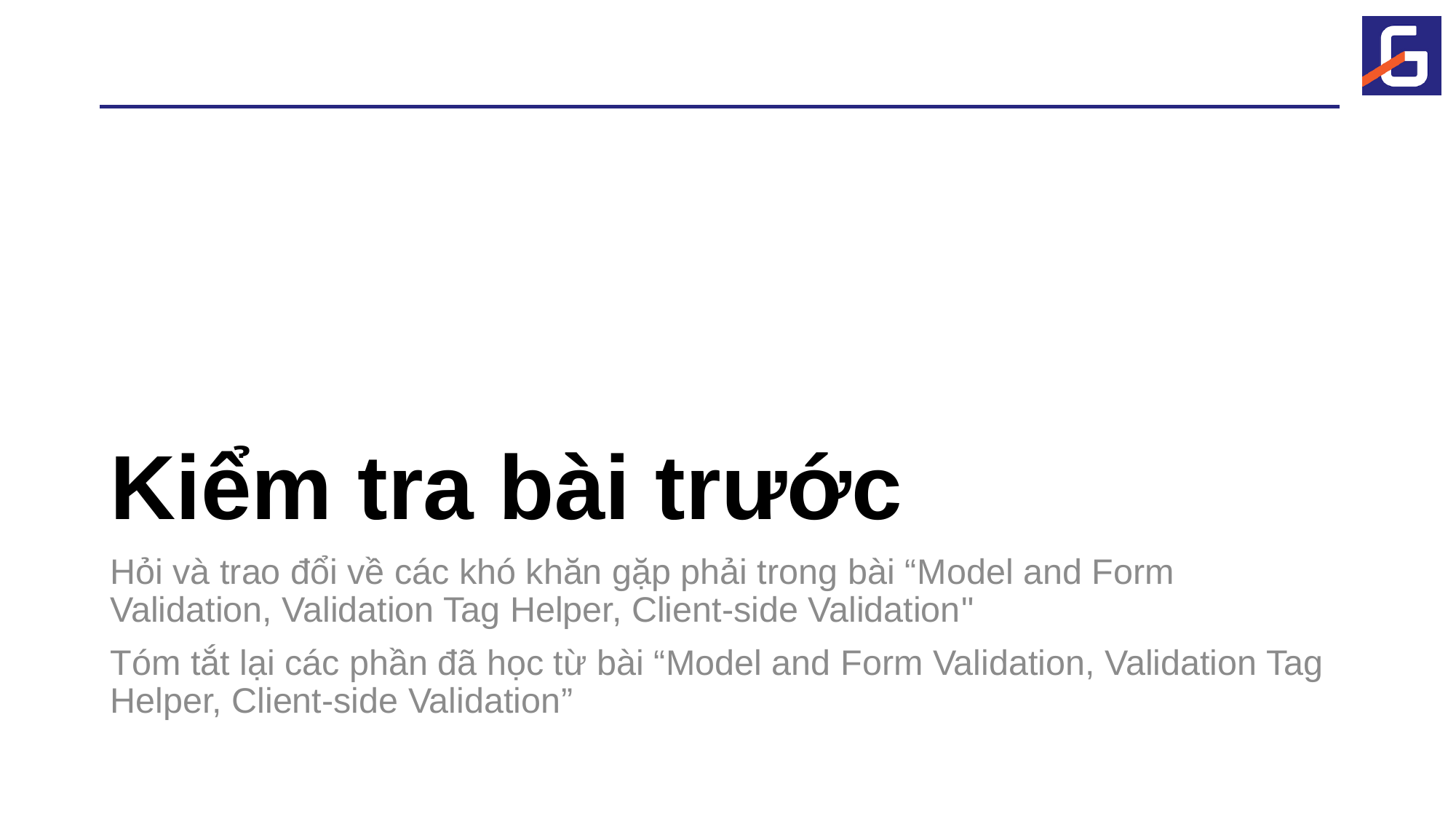

# Kiểm tra bài trước
Hỏi và trao đổi về các khó khăn gặp phải trong bài “Model and Form Validation, Validation Tag Helper, Client-side Validation"
Tóm tắt lại các phần đã học từ bài “Model and Form Validation, Validation Tag Helper, Client-side Validation”